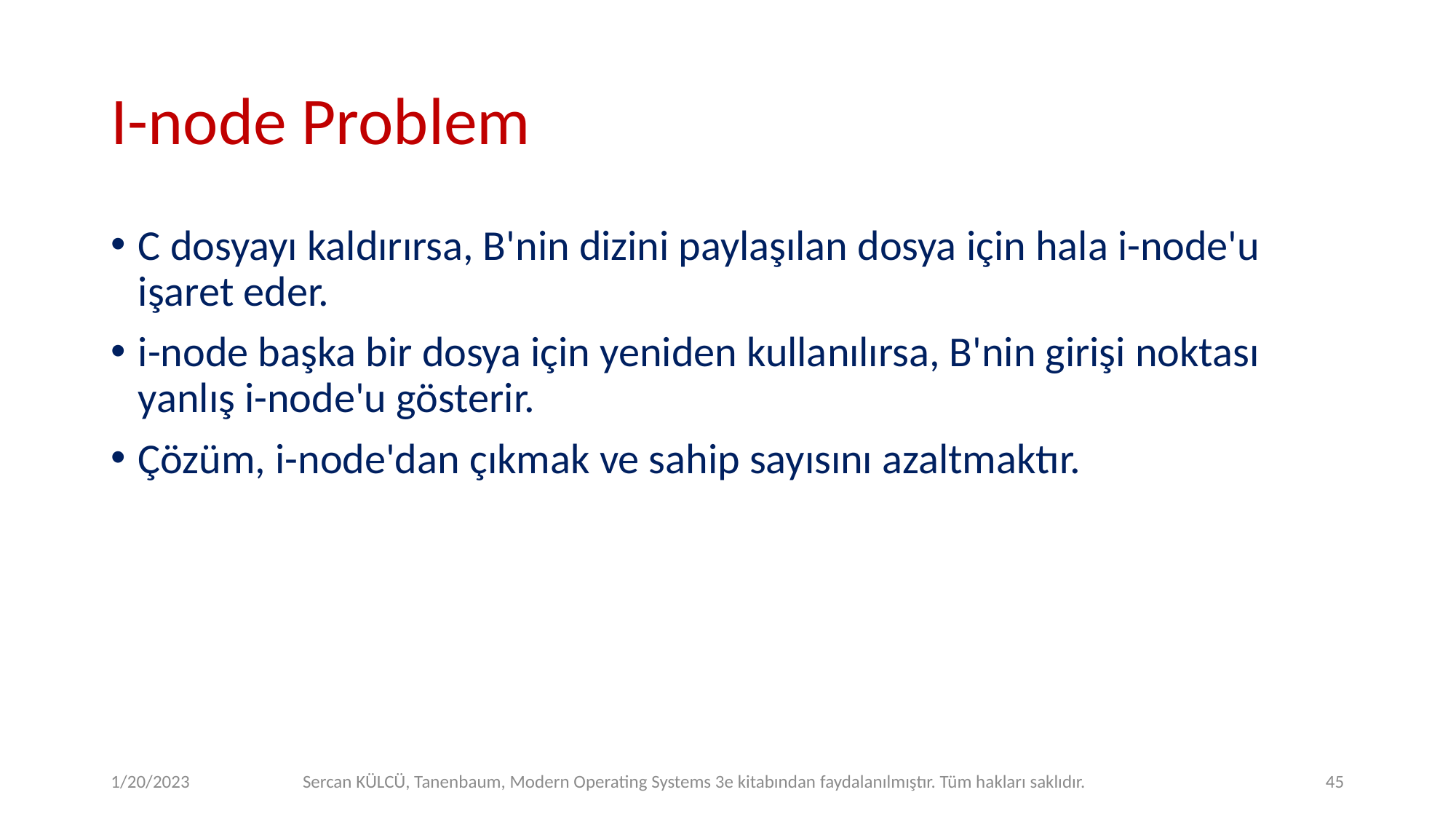

# I-node Problem
C dosyayı kaldırırsa, B'nin dizini paylaşılan dosya için hala i-node'u işaret eder.
i-node başka bir dosya için yeniden kullanılırsa, B'nin girişi noktası yanlış i-node'u gösterir.
Çözüm, i-node'dan çıkmak ve sahip sayısını azaltmaktır.
1/20/2023
Sercan KÜLCÜ, Tanenbaum, Modern Operating Systems 3e kitabından faydalanılmıştır. Tüm hakları saklıdır.
45